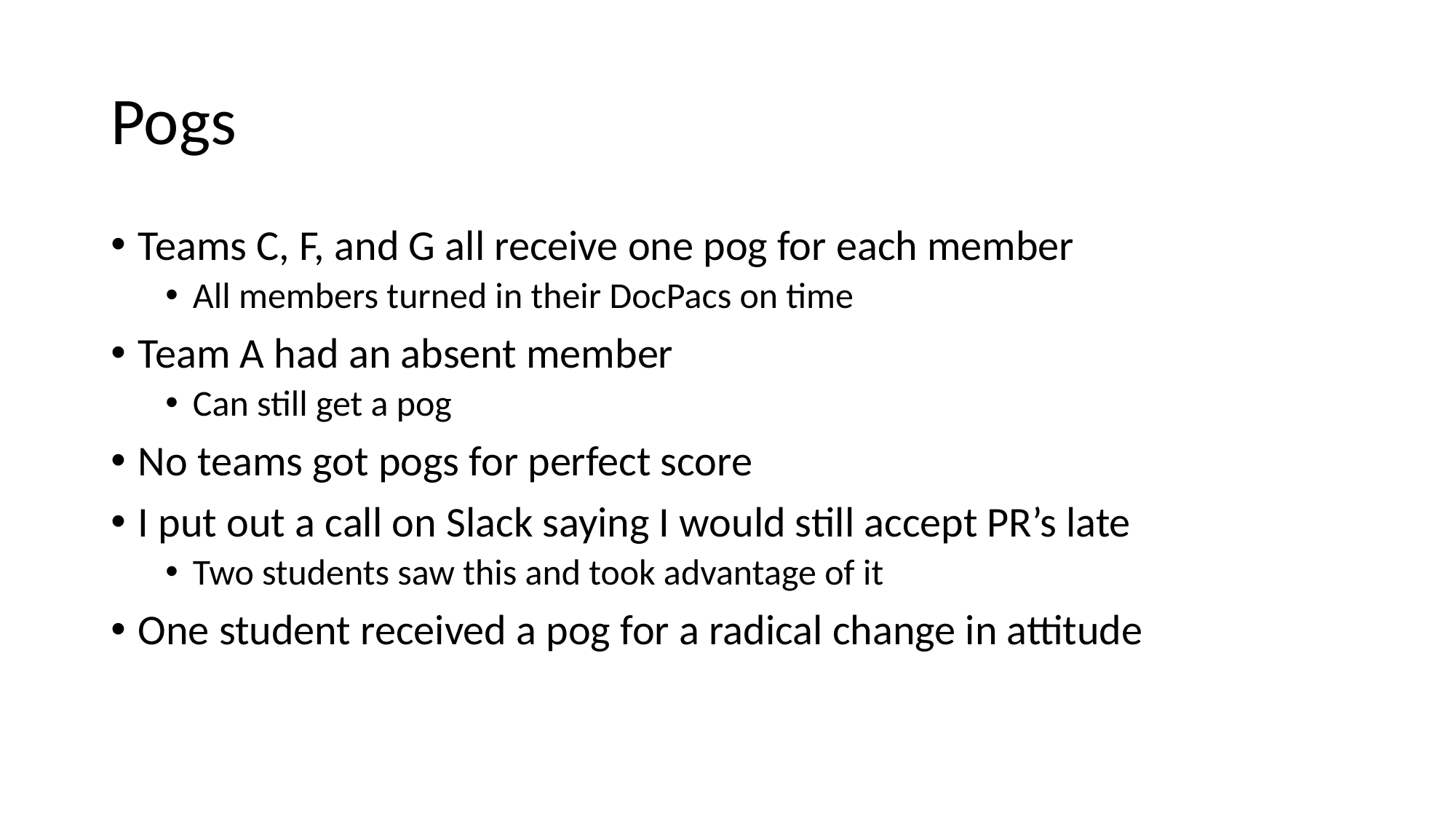

# Pogs
Teams C, F, and G all receive one pog for each member
All members turned in their DocPacs on time
Team A had an absent member
Can still get a pog
No teams got pogs for perfect score
I put out a call on Slack saying I would still accept PR’s late
Two students saw this and took advantage of it
One student received a pog for a radical change in attitude